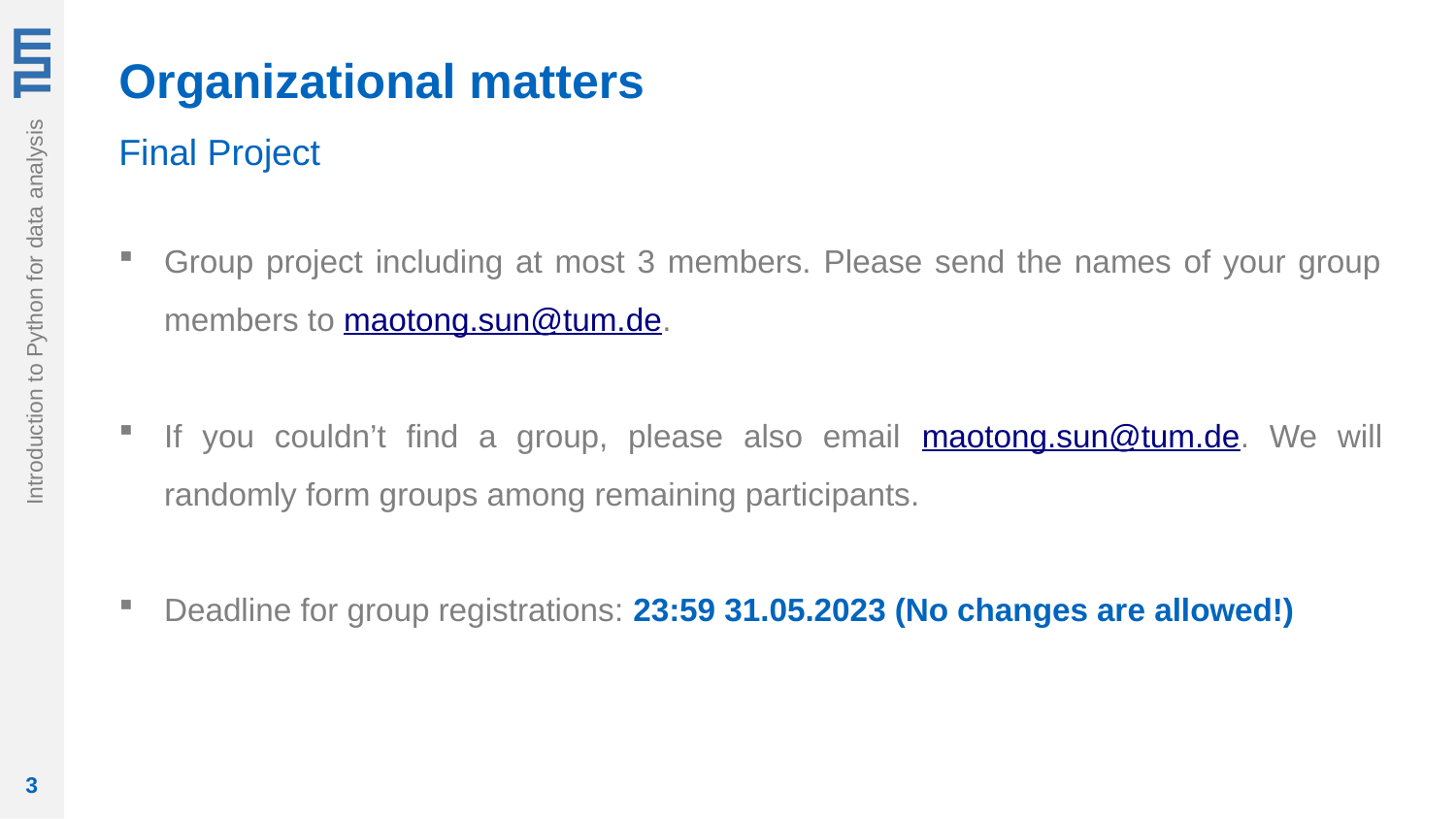

Organizational matters
Final Project
Group project including at most 3 members. Please send the names of your group members to maotong.sun@tum.de.

If you couldn’t find a group, please also email maotong.sun@tum.de. We will randomly form groups among remaining participants.

Deadline for group registrations: 23:59 31.05.2023 (No changes are allowed!)
3